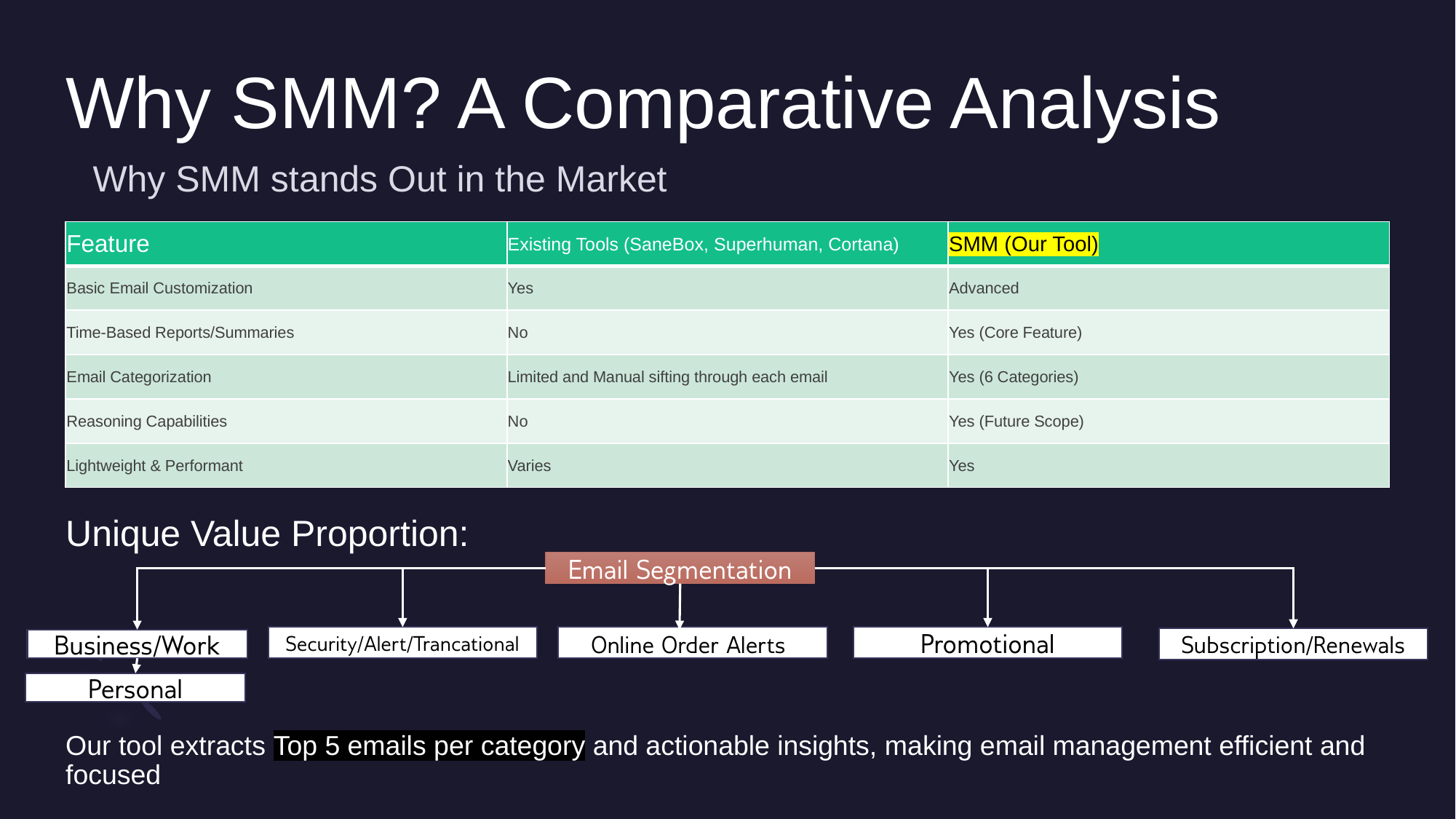

# Why SMM? A Comparative Analysis
Why SMM stands Out in the Market
| Feature | Existing Tools (SaneBox, Superhuman, Cortana) | SMM (Our Tool) |
| --- | --- | --- |
| Basic Email Customization | Yes | Advanced |
| Time-Based Reports/Summaries | No | Yes (Core Feature) |
| Email Categorization | Limited and Manual sifting through each email | Yes (6 Categories) |
| Reasoning Capabilities | No | Yes (Future Scope) |
| Lightweight & Performant | Varies | Yes |
Unique Value Proportion:

Email Segmentation
Online Order Alerts
Promotional
Security/Alert/Trancational
Subscription/Renewals
Business/Work
Personal
Our tool extracts Top 5 emails per category and actionable insights, making email management efficient and focused